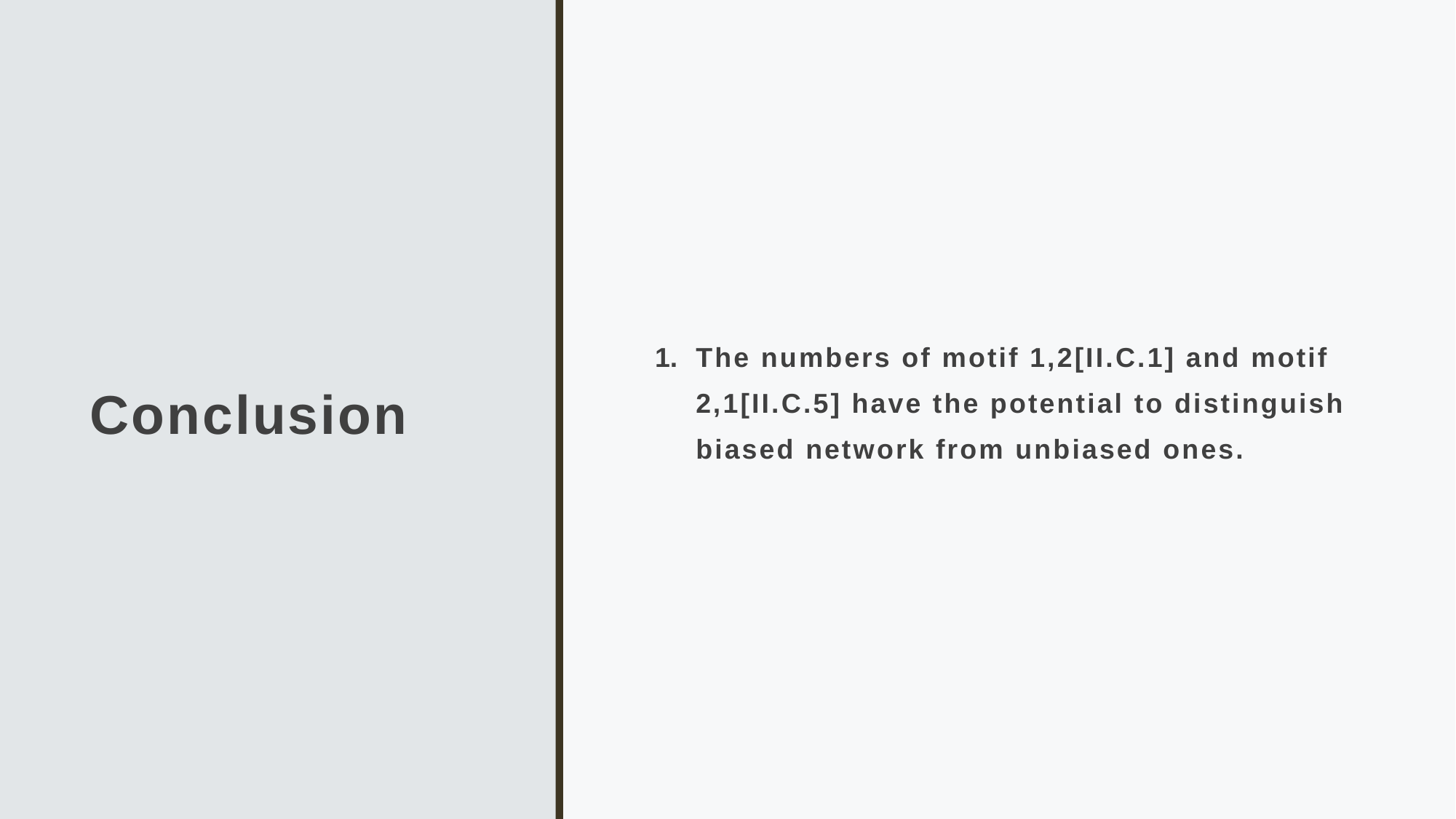

# Conclusion
The numbers of motif 1,2[II.C.1] and motif 2,1[II.C.5] have the potential to distinguish biased network from unbiased ones.